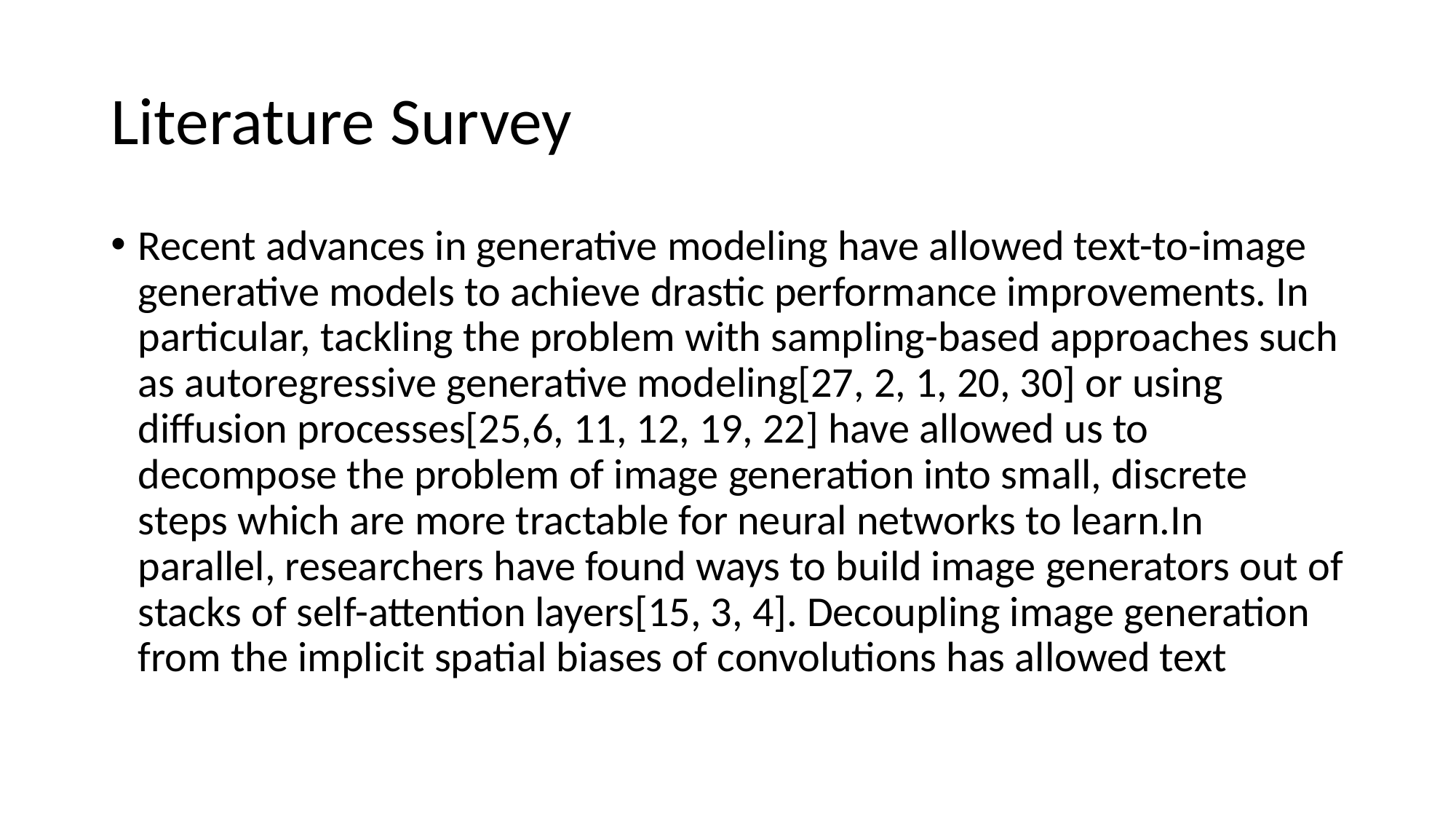

# Literature Survey
Recent advances in generative modeling have allowed text-to-image generative models to achieve drastic performance improvements. In particular, tackling the problem with sampling-based approaches such as autoregressive generative modeling[27, 2, 1, 20, 30] or using diffusion processes[25,6, 11, 12, 19, 22] have allowed us to decompose the problem of image generation into small, discrete steps which are more tractable for neural networks to learn.In parallel, researchers have found ways to build image generators out of stacks of self-attention layers[15, 3, 4]. Decoupling image generation from the implicit spatial biases of convolutions has allowed text